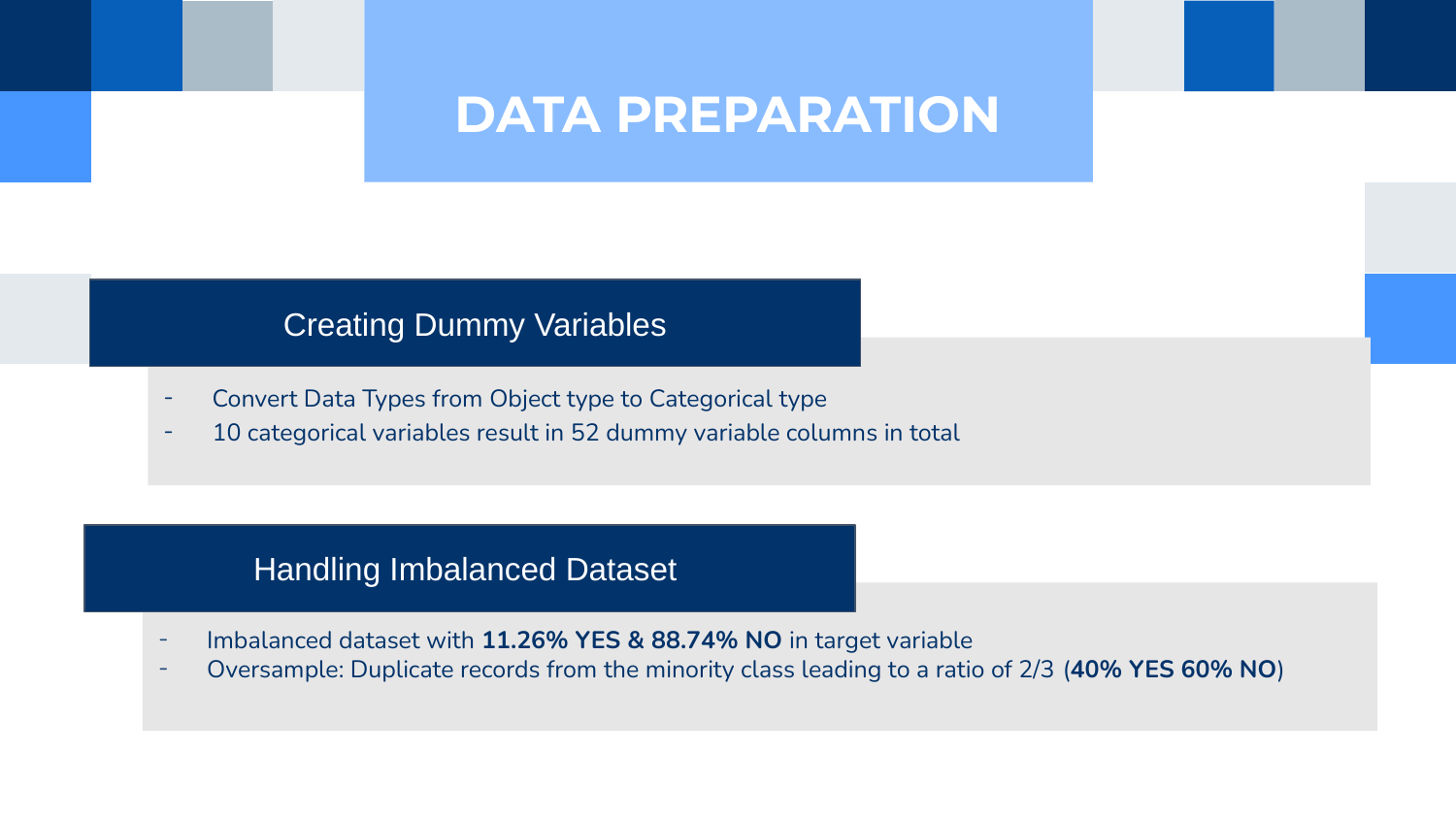

# DATA PREPARATION
Creating Dummy Variables

Convert Data Types from Object type to Categorical type
10 categorical variables result in 52 dummy variable columns in total
Handling Imbalanced Dataset

Imbalanced dataset with 11.26% YES & 88.74% NO in target variable
Oversample: Duplicate records from the minority class leading to a ratio of 2/3 (40% YES 60% NO)